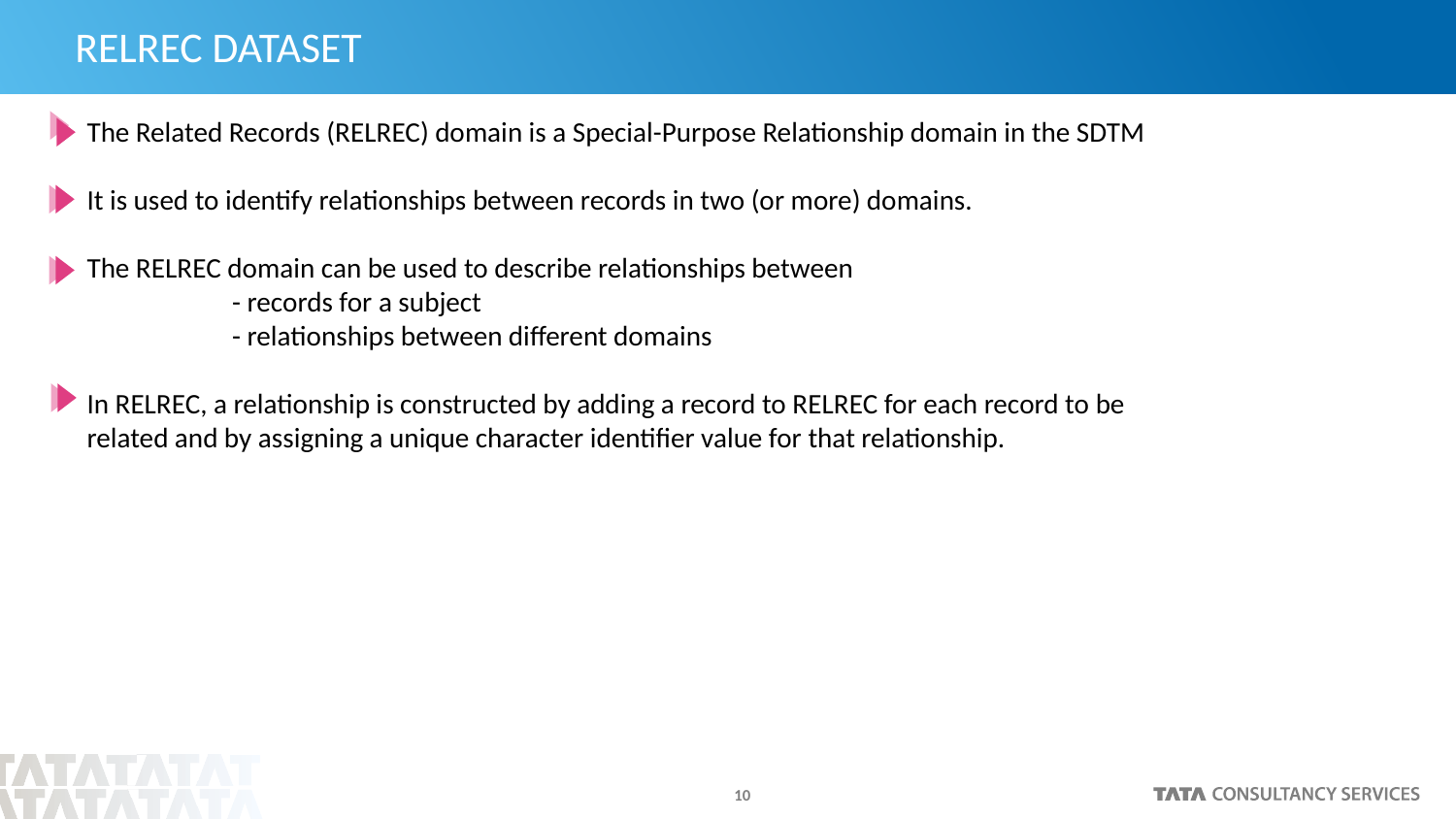

# RELREC DATASET
The Related Records (RELREC) domain is a Special-Purpose Relationship domain in the SDTM

It is used to identify relationships between records in two (or more) domains.

The RELREC domain can be used to describe relationships between
                       - records for a subject
                       - relationships between different domains

In RELREC, a relationship is constructed by adding a record to RELREC for each record to be
related and by assigning a unique character identifier value for that relationship.